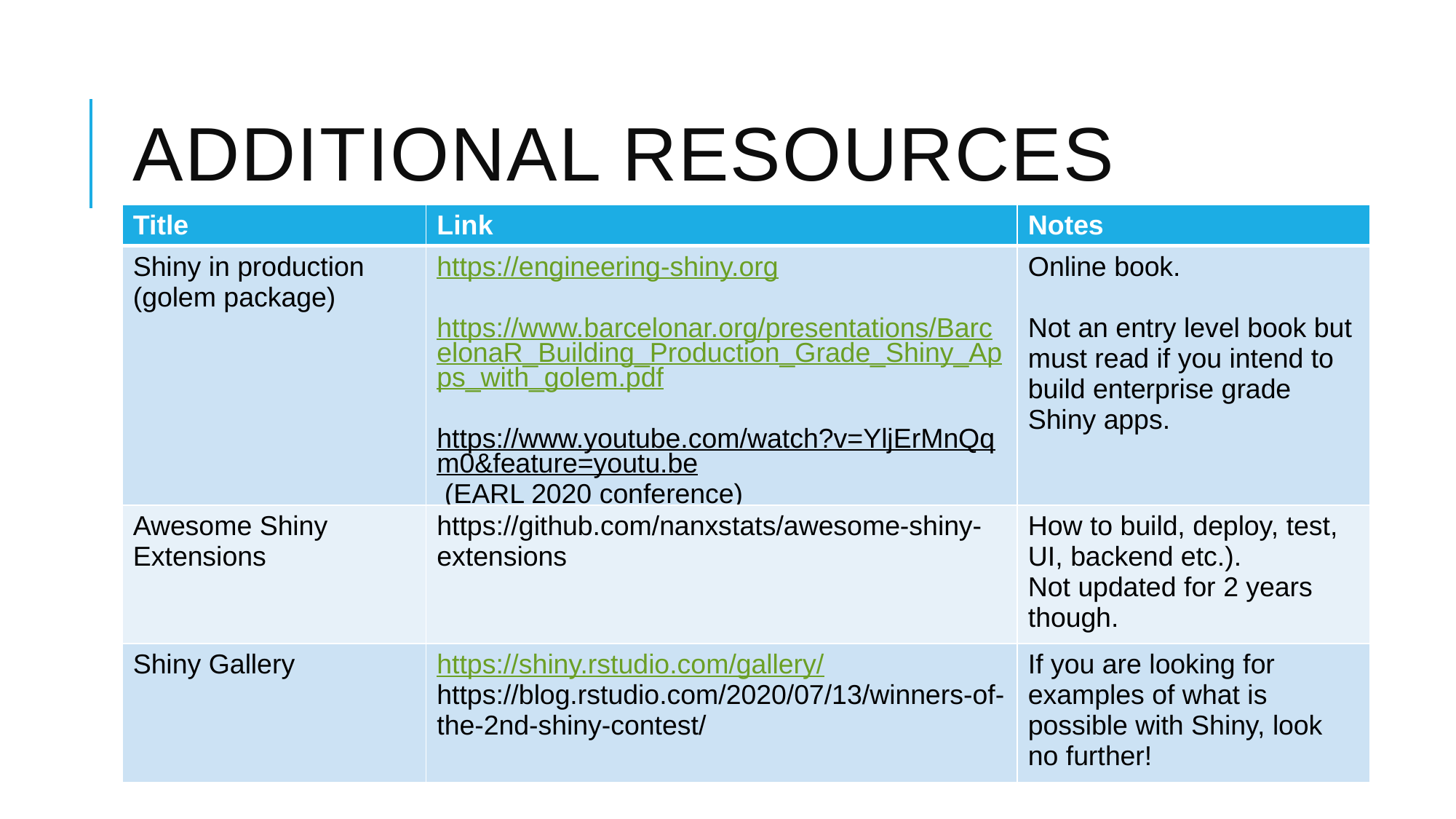

# Additional Resources
| Title | Link | Notes |
| --- | --- | --- |
| Shiny in production (golem package) | https://engineering-shiny.org https://www.barcelonar.org/presentations/BarcelonaR\_Building\_Production\_Grade\_Shiny\_Apps\_with\_golem.pdf https://www.youtube.com/watch?v=YljErMnQqm0&feature=youtu.be (EARL 2020 conference) | Online book. Not an entry level book but must read if you intend to build enterprise grade Shiny apps. |
| Awesome Shiny Extensions | https://github.com/nanxstats/awesome-shiny-extensions | How to build, deploy, test, UI, backend etc.). Not updated for 2 years though. |
| Shiny Gallery | https://shiny.rstudio.com/gallery/ https://blog.rstudio.com/2020/07/13/winners-of-the-2nd-shiny-contest/ | If you are looking for examples of what is possible with Shiny, look no further! |